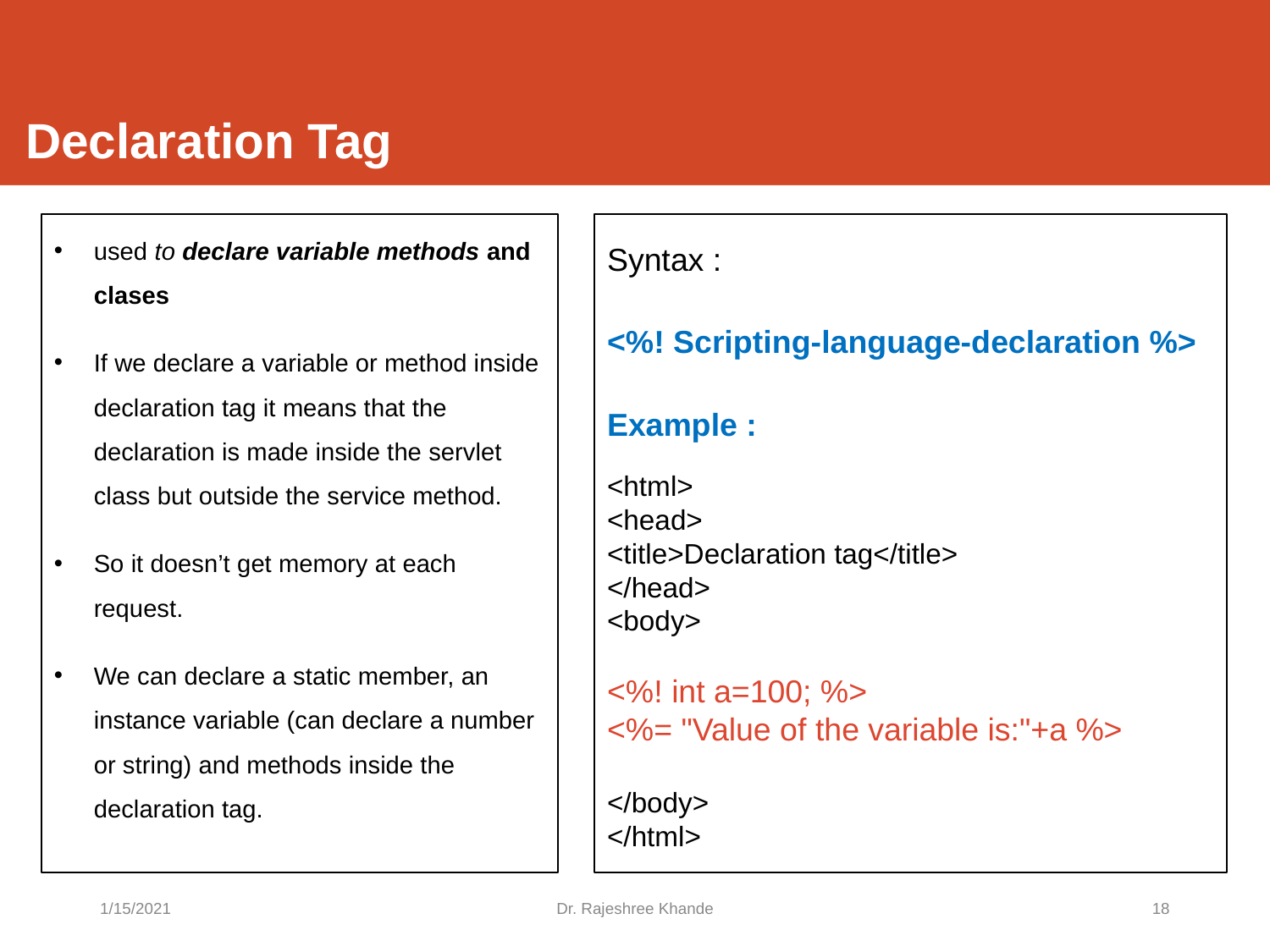

# Declaration Tag
Syntax :
<%! Scripting-language-declaration %>
Example :
<html>
<head>
<title>Declaration tag</title>
</head>
<body>
<%! int a=100; %>
<%= "Value of the variable is:"+a %>
</body>
</html>

used to declare variable methods and clases
If we declare a variable or method inside declaration tag it means that the declaration is made inside the servlet class but outside the service method.
So it doesn’t get memory at each request.
We can declare a static member, an instance variable (can declare a number or string) and methods inside the declaration tag.

1/15/2021
Dr. Rajeshree Khande
18